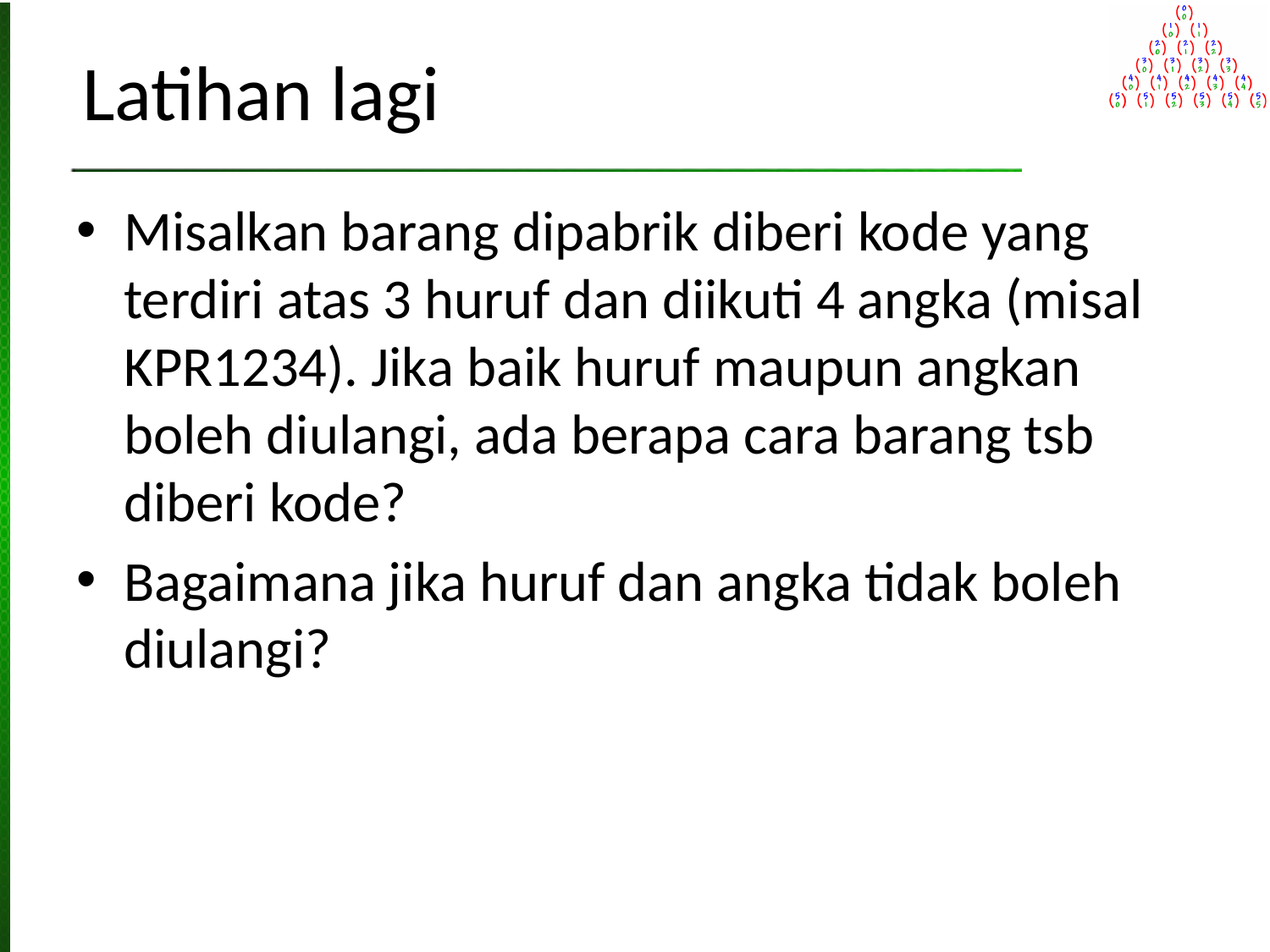

# Latihan lagi
Misalkan barang dipabrik diberi kode yang terdiri atas 3 huruf dan diikuti 4 angka (misal KPR1234). Jika baik huruf maupun angkan boleh diulangi, ada berapa cara barang tsb diberi kode?
Bagaimana jika huruf dan angka tidak boleh diulangi?